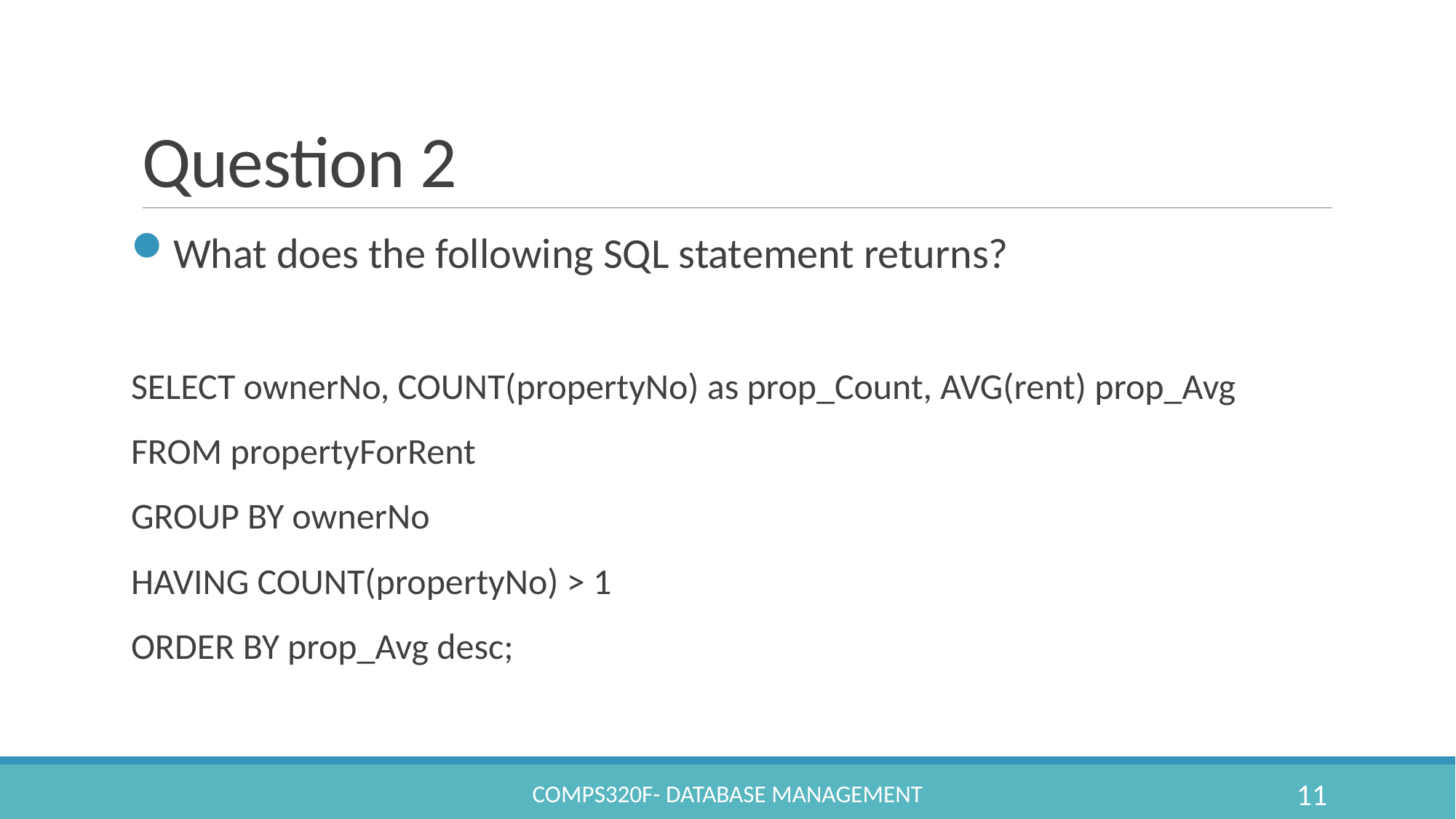

# Question 2
What does the following SQL statement returns?

SELECT ownerNo, COUNT(propertyNo) as prop_Count, AVG(rent) prop_Avg
FROM propertyForRent
GROUP BY ownerNo
HAVING COUNT(propertyNo) > 1
ORDER BY prop_Avg desc;
COMPS320F- Database Management
11